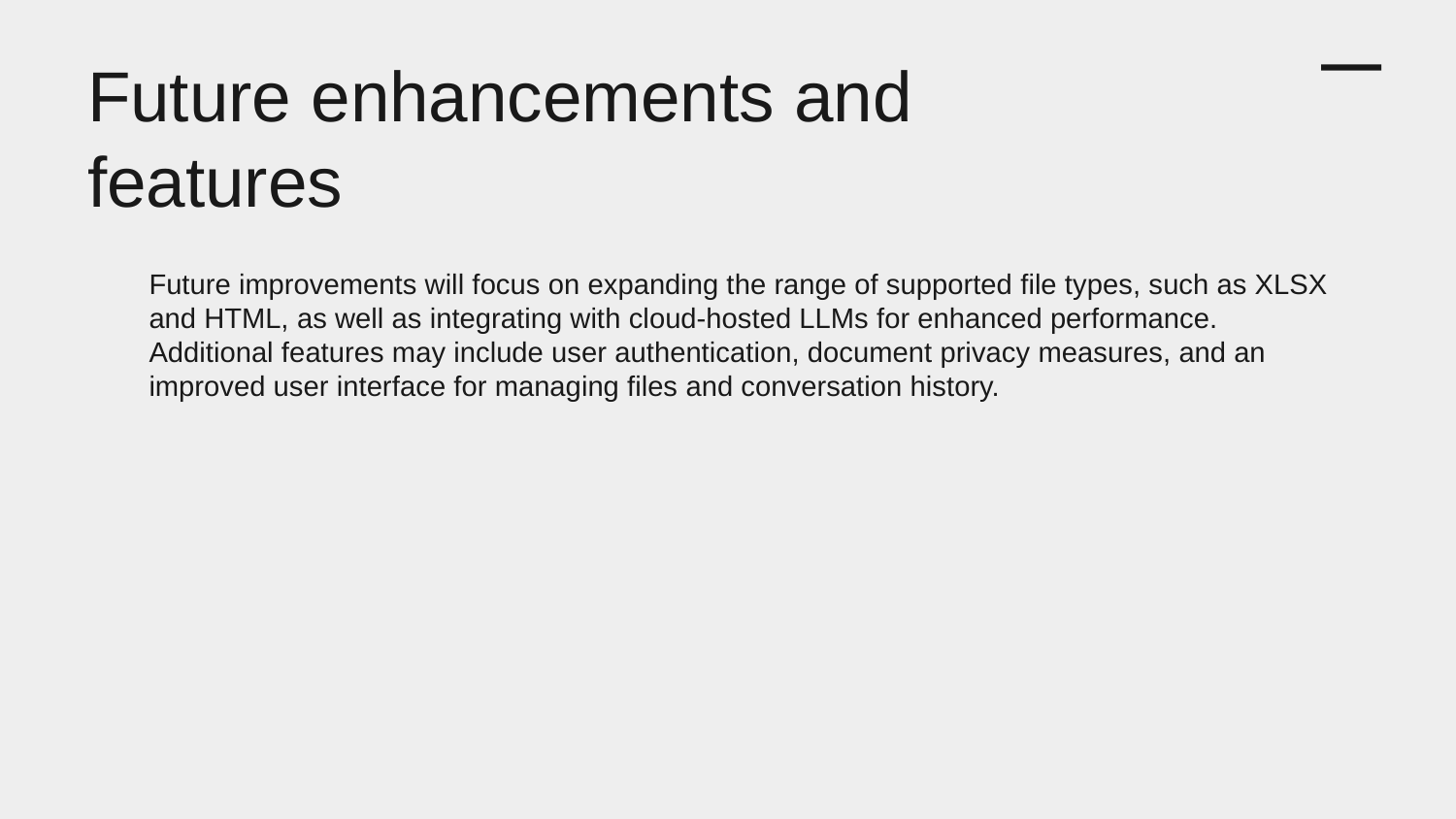

# Future enhancements and features
Future improvements will focus on expanding the range of supported file types, such as XLSX and HTML, as well as integrating with cloud-hosted LLMs for enhanced performance. Additional features may include user authentication, document privacy measures, and an improved user interface for managing files and conversation history.